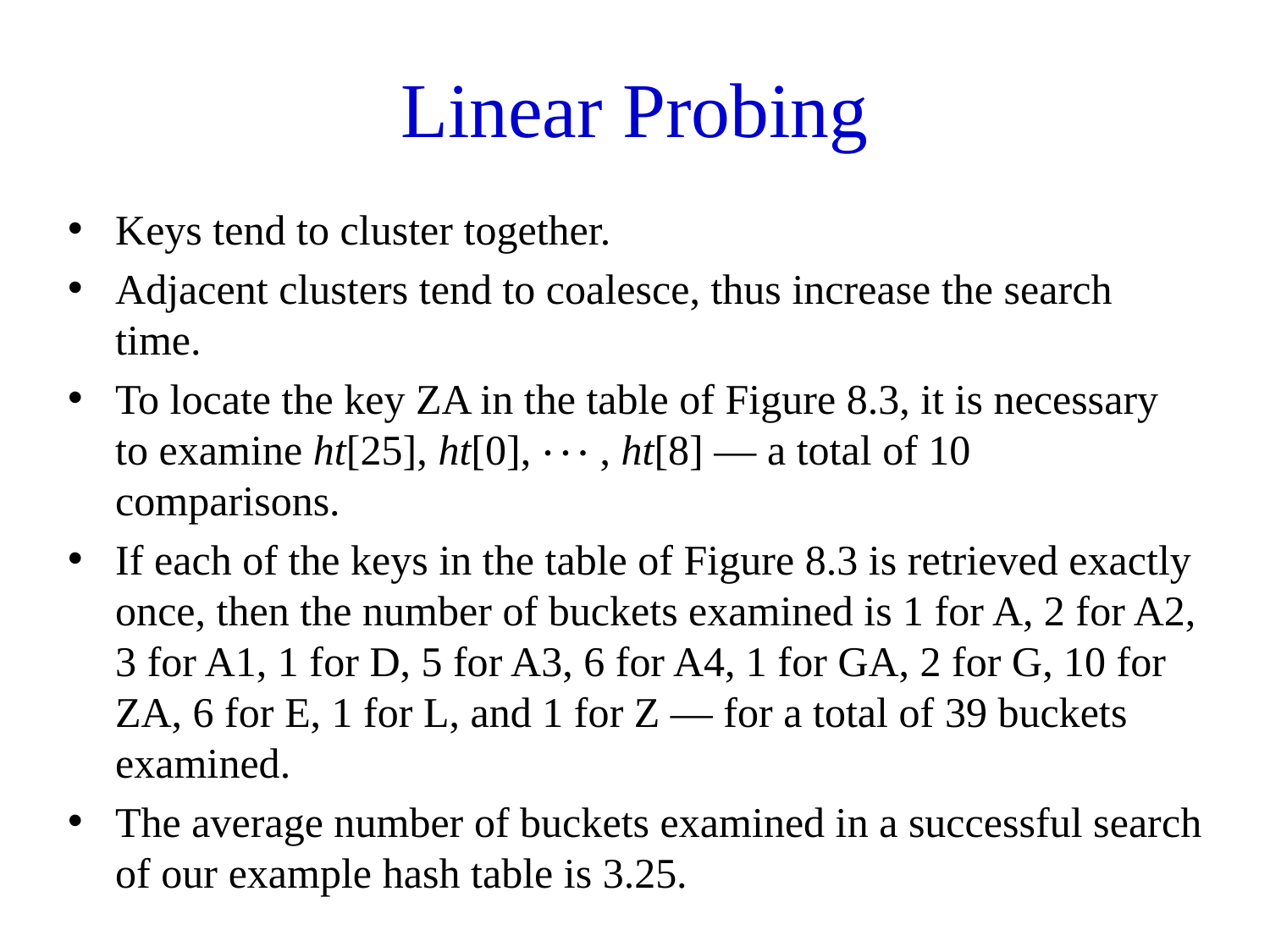

# Linear Probing
Keys tend to cluster together.
Adjacent clusters tend to coalesce, thus increase the search time.
To locate the key ZA in the table of Figure 8.3, it is necessary to examine ht[25], ht[0], ⋅⋅⋅ , ht[8] — a total of 10 comparisons.
If each of the keys in the table of Figure 8.3 is retrieved exactly once, then the number of buckets examined is 1 for A, 2 for A2, 3 for A1, 1 for D, 5 for A3, 6 for A4, 1 for GA, 2 for G, 10 for ZA, 6 for E, 1 for L, and 1 for Z — for a total of 39 buckets examined.
The average number of buckets examined in a successful search of our example hash table is 3.25.